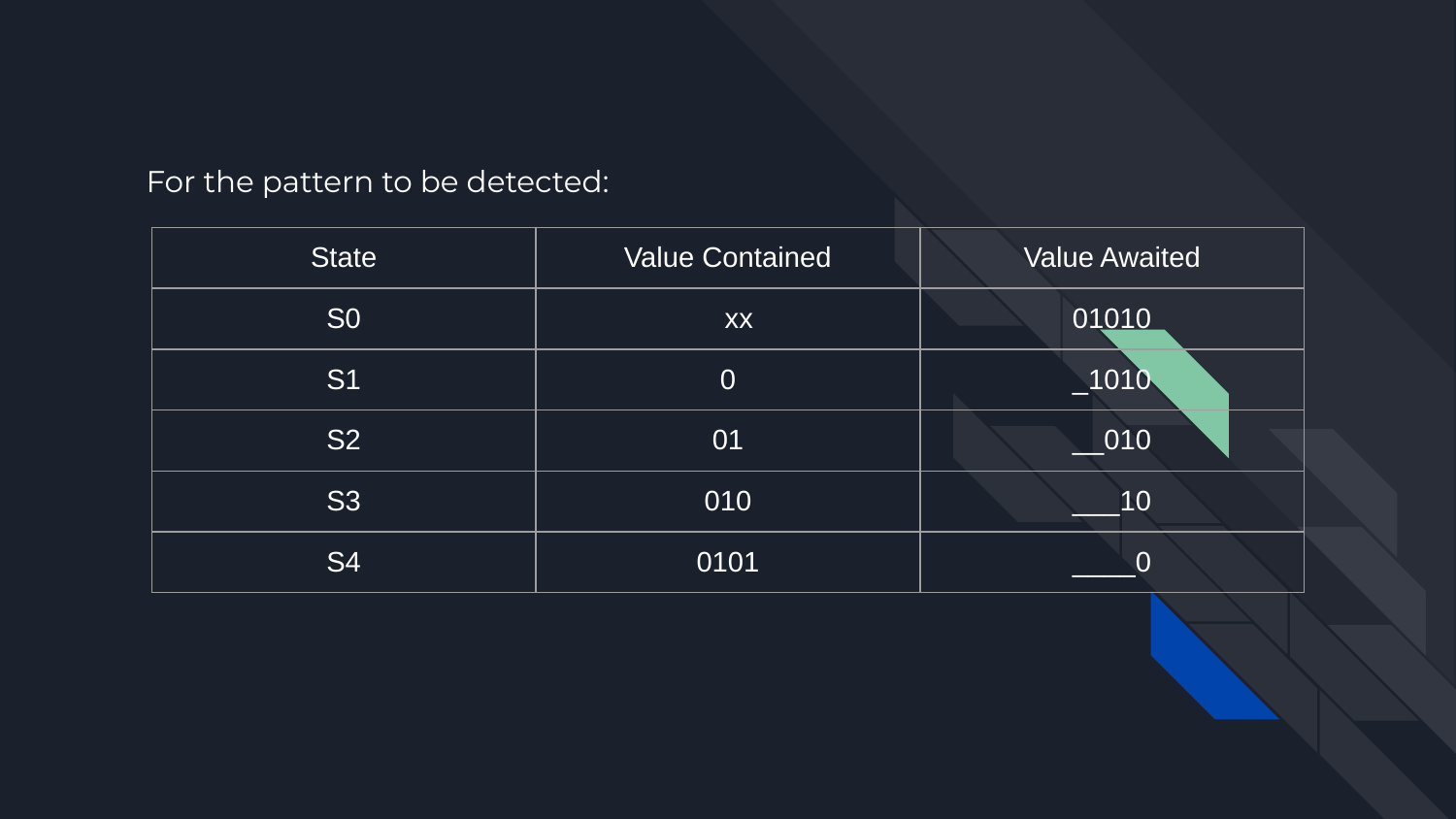

# For the pattern to be detected:
| State | Value Contained | Value Awaited |
| --- | --- | --- |
| S0 | xx | 01010 |
| S1 | 0 | \_1010 |
| S2 | 01 | \_\_010 |
| S3 | 010 | \_\_\_10 |
| S4 | 0101 | \_\_\_\_0 |